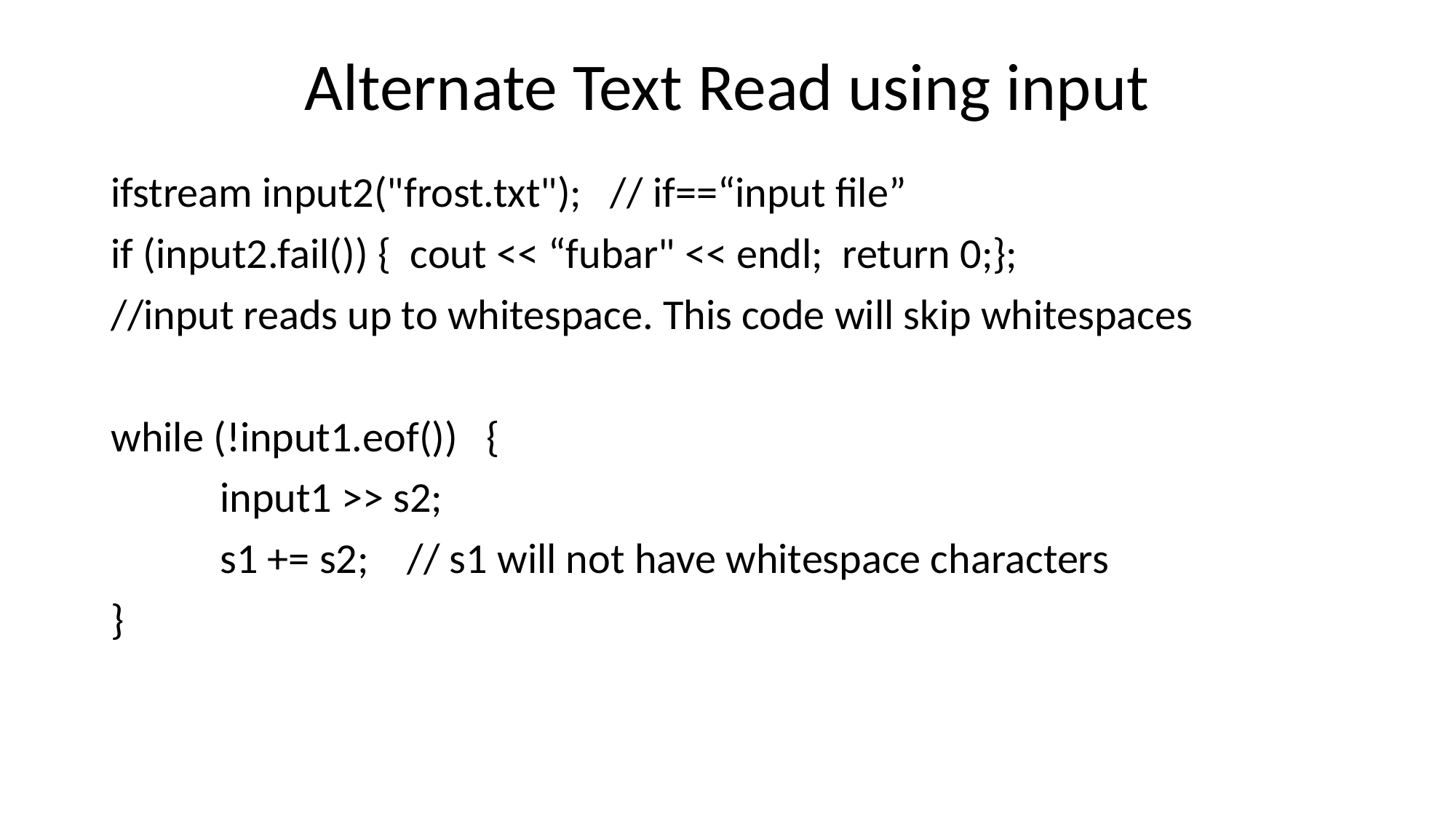

# Alternate Text Read using input
ifstream input2("frost.txt");   // if==“input file”
if (input2.fail()) {  cout << “fubar" << endl;  return 0;};
//input reads up to whitespace. This code will skip whitespaces

while (!input1.eof())   {
	input1 >> s2;
	s1 += s2;    // s1 will not have whitespace characters
}